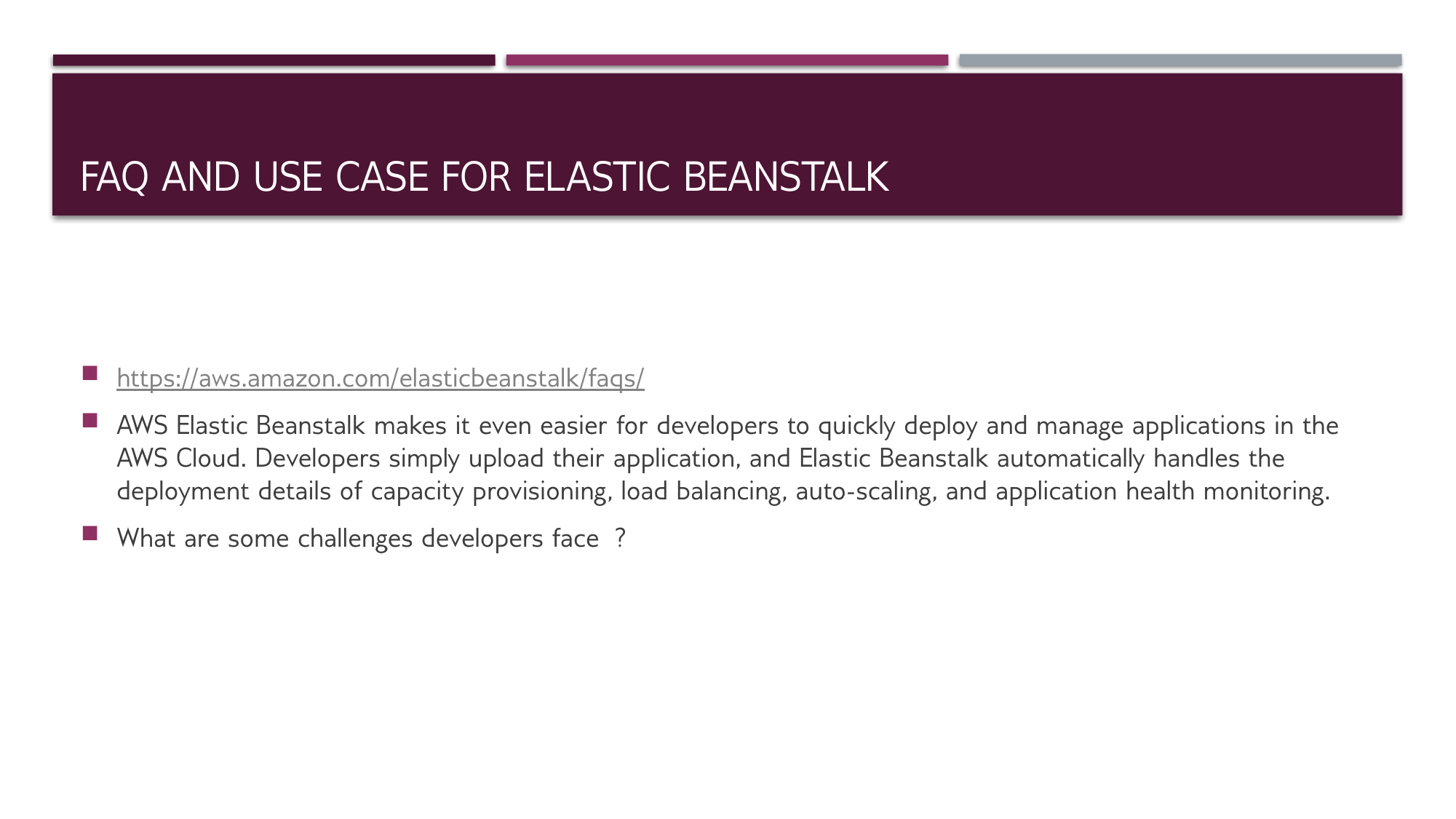

# FAQ and use case for elastic beanstalk
https://aws.amazon.com/elasticbeanstalk/faqs/
AWS Elastic Beanstalk makes it even easier for developers to quickly deploy and manage applications in the AWS Cloud. Developers simply upload their application, and Elastic Beanstalk automatically handles the deployment details of capacity provisioning, load balancing, auto-scaling, and application health monitoring.
What are some challenges developers face  ?